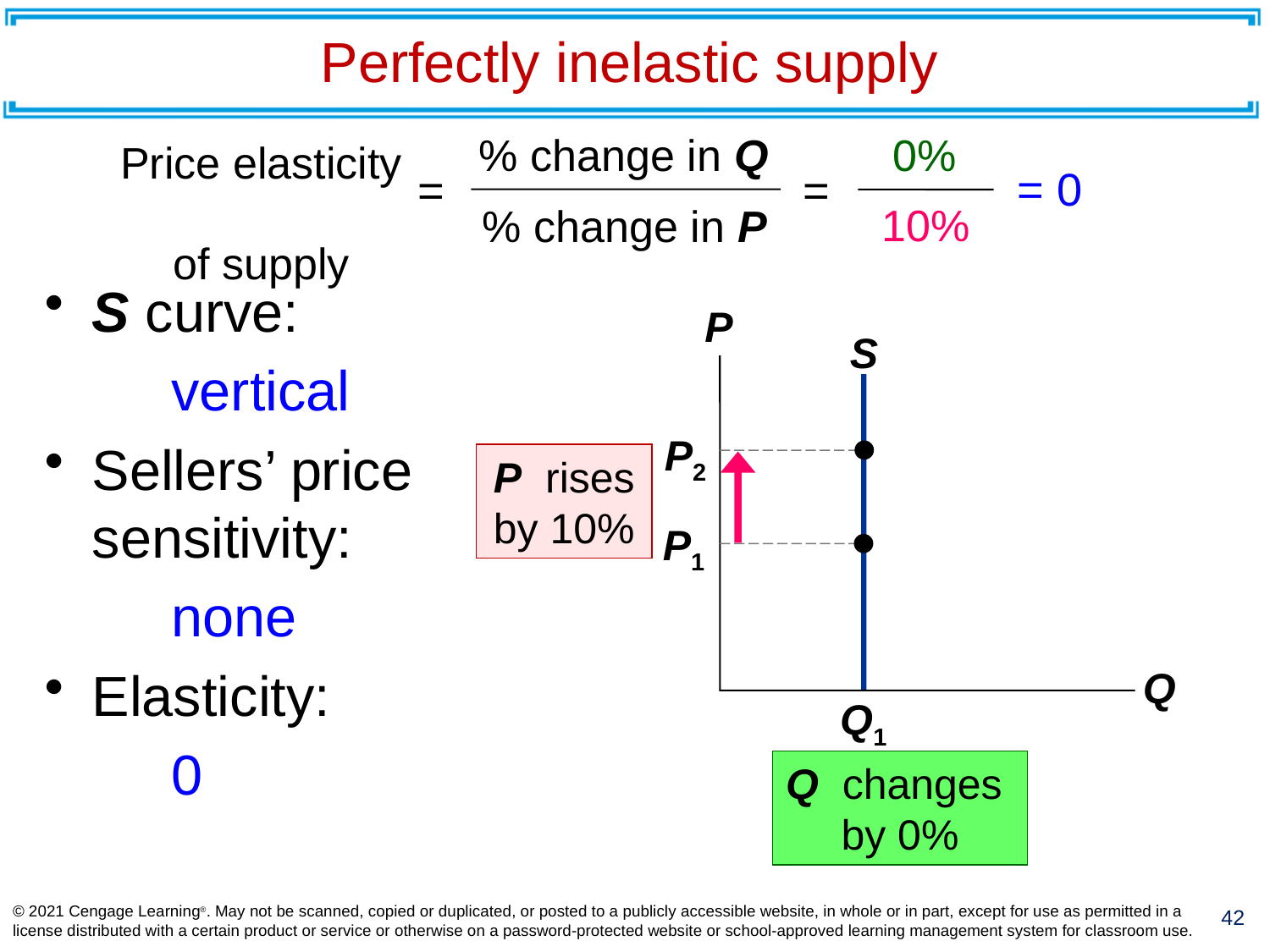

# Perfectly inelastic supply
0
0%
% change in Q
Price elasticity
of supply
=
=

% change in P
= 0
10%
S curve:
	vertical
Sellers’ price sensitivity:
	none
Elasticity:
	0
P

Q
S

P2

P  rises by 10%

P1

Q1
Q  changes
by 0%
© 2021 Cengage Learning®. May not be scanned, copied or duplicated, or posted to a publicly accessible website, in whole or in part, except for use as permitted in a license distributed with a certain product or service or otherwise on a password-protected website or school-approved learning management system for classroom use.
42